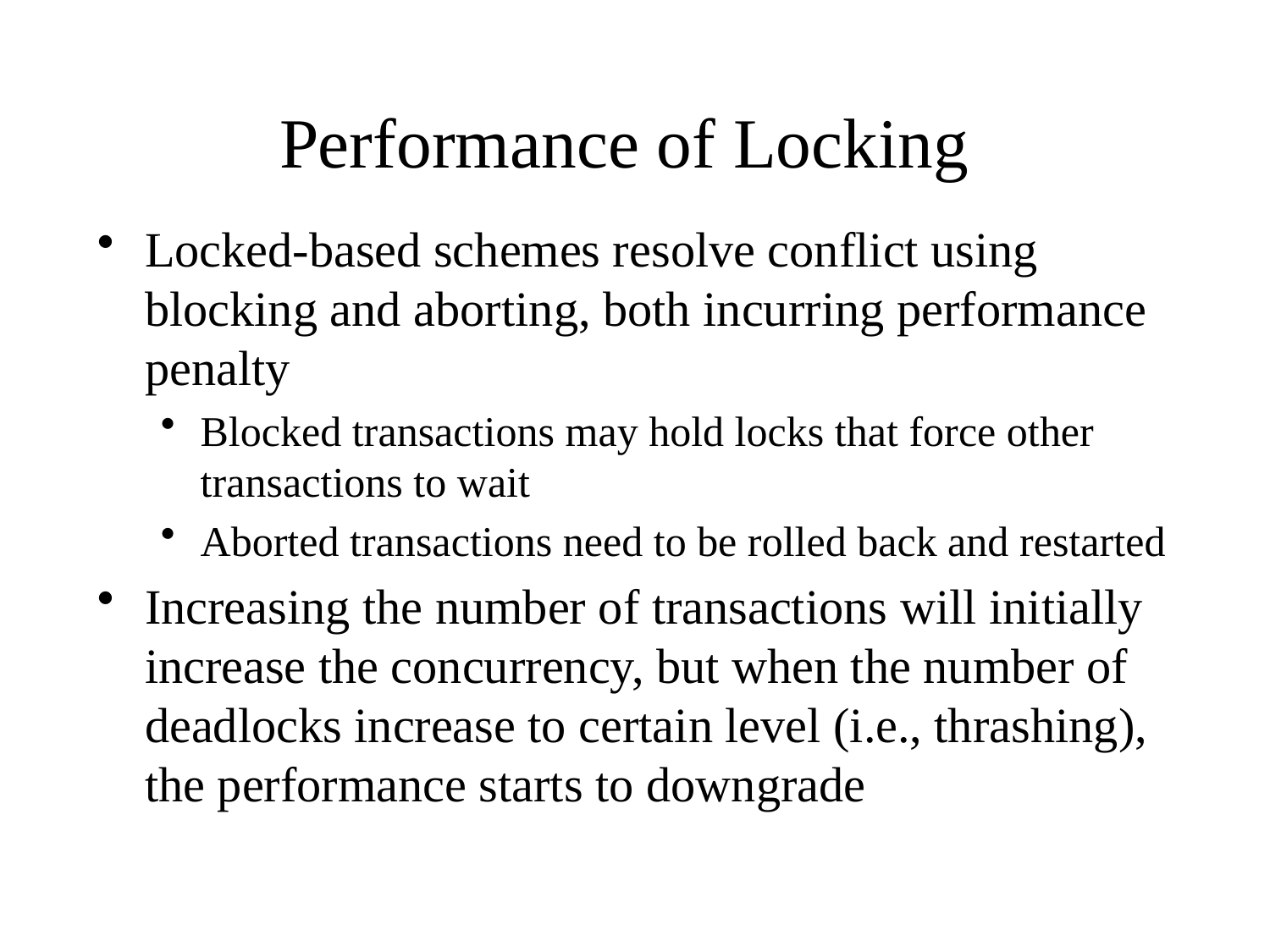

Performance of Locking
Locked-based schemes resolve conflict using blocking and aborting, both incurring performance penalty
Blocked transactions may hold locks that force other transactions to wait
Aborted transactions need to be rolled back and restarted
Increasing the number of transactions will initially increase the concurrency, but when the number of deadlocks increase to certain level (i.e., thrashing), the performance starts to downgrade